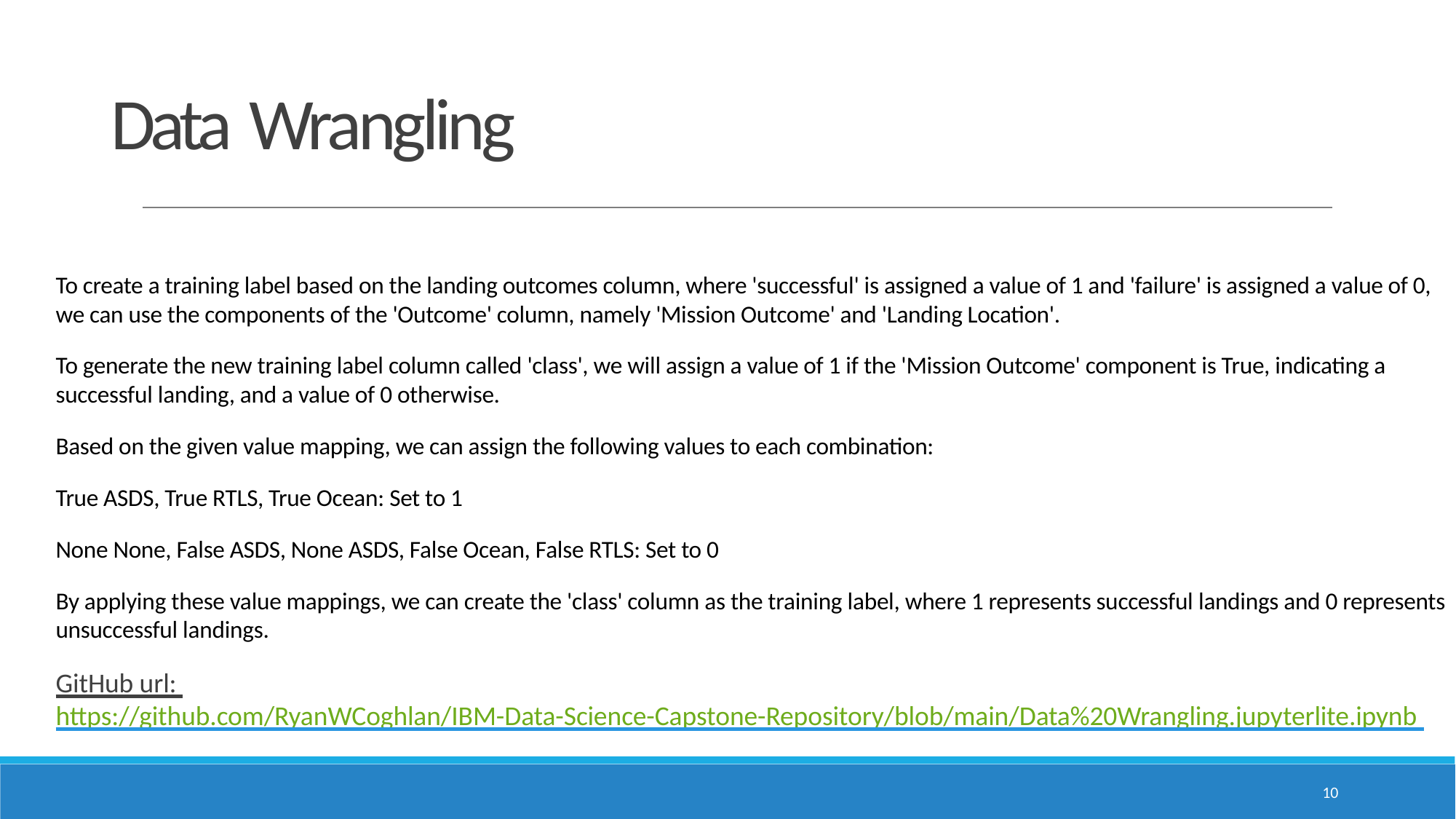

# Data Wrangling

To create a training label based on the landing outcomes column, where 'successful' is assigned a value of 1 and 'failure' is assigned a value of 0, we can use the components of the 'Outcome' column, namely 'Mission Outcome' and 'Landing Location'.
To generate the new training label column called 'class', we will assign a value of 1 if the 'Mission Outcome' component is True, indicating a successful landing, and a value of 0 otherwise.
Based on the given value mapping, we can assign the following values to each combination:
True ASDS, True RTLS, True Ocean: Set to 1
None None, False ASDS, None ASDS, False Ocean, False RTLS: Set to 0
By applying these value mappings, we can create the 'class' column as the training label, where 1 represents successful landings and 0 represents unsuccessful landings.
GitHub url:  https://github.com/RyanWCoghlan/IBM-Data-Science-Capstone-Repository/blob/main/Data%20Wrangling.jupyterlite.ipynb
10